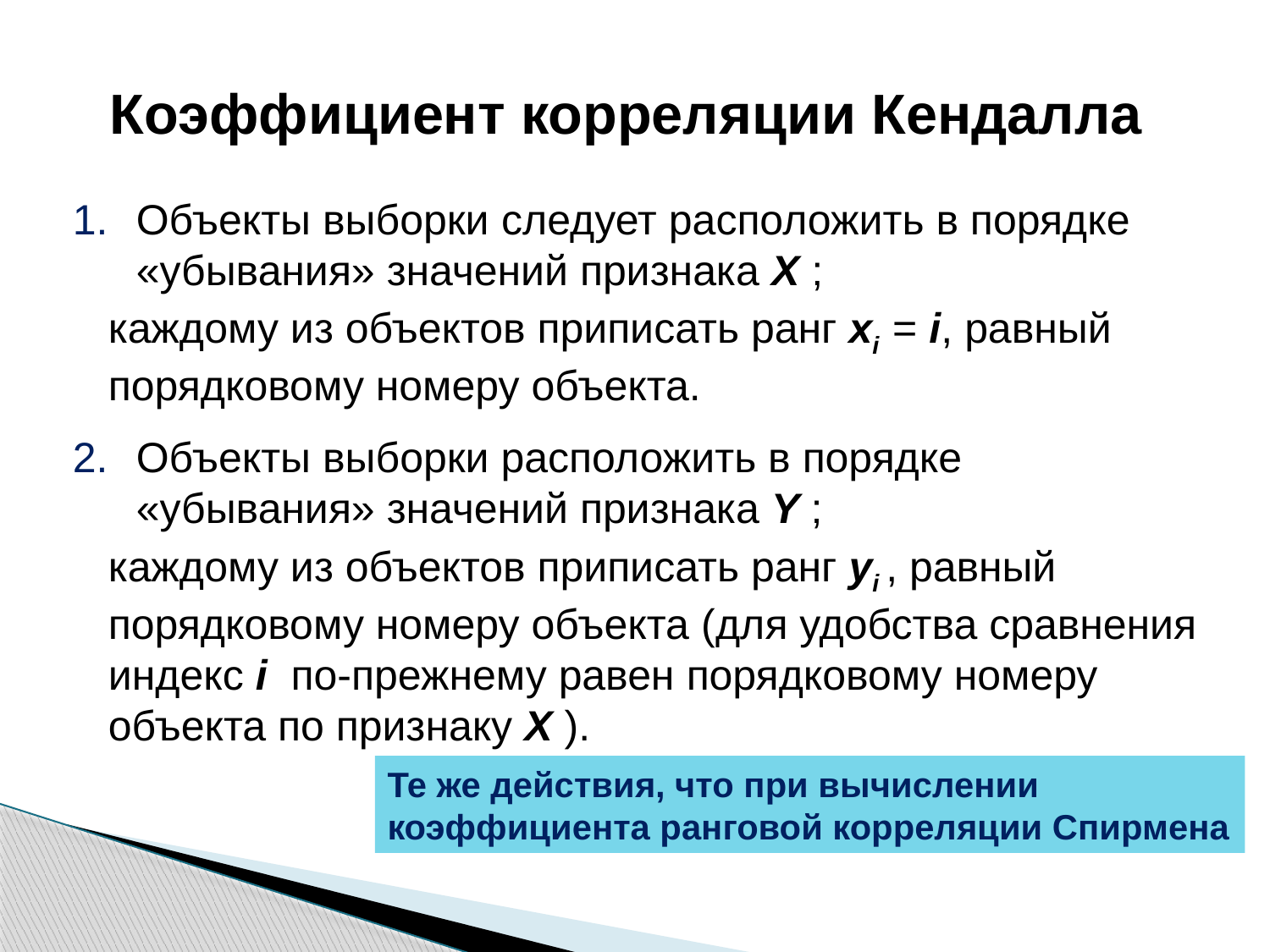

# Коэффициент корреляции Кендалла
Объекты выборки следует расположить в порядке «убывания» значений признака X ;
	каждому из объектов приписать ранг xi  = i, равный порядковому номеру объекта.
Объекты выборки расположить в порядке «убывания» значений признака Y ;
	каждому из объектов приписать ранг yi , равный порядковому номеру объекта (для удобства сравнения индекс i  по-прежнему равен порядковому номеру объекта по признаку X ).
Те же действия, что при вычислении коэффициента ранговой корреляции Спирмена